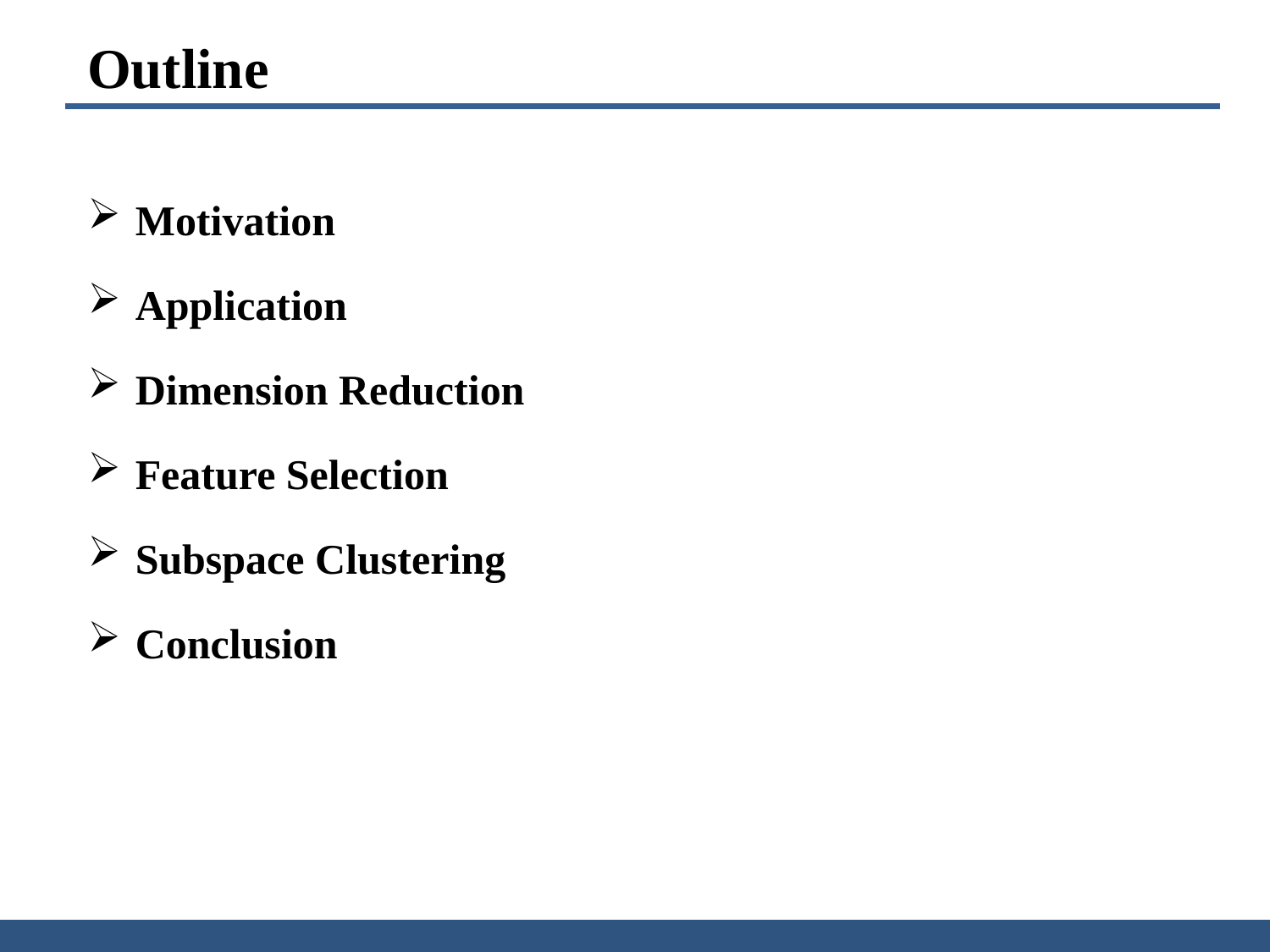

Outline
Motivation
Application
Dimension Reduction
Feature Selection
Subspace Clustering
Conclusion